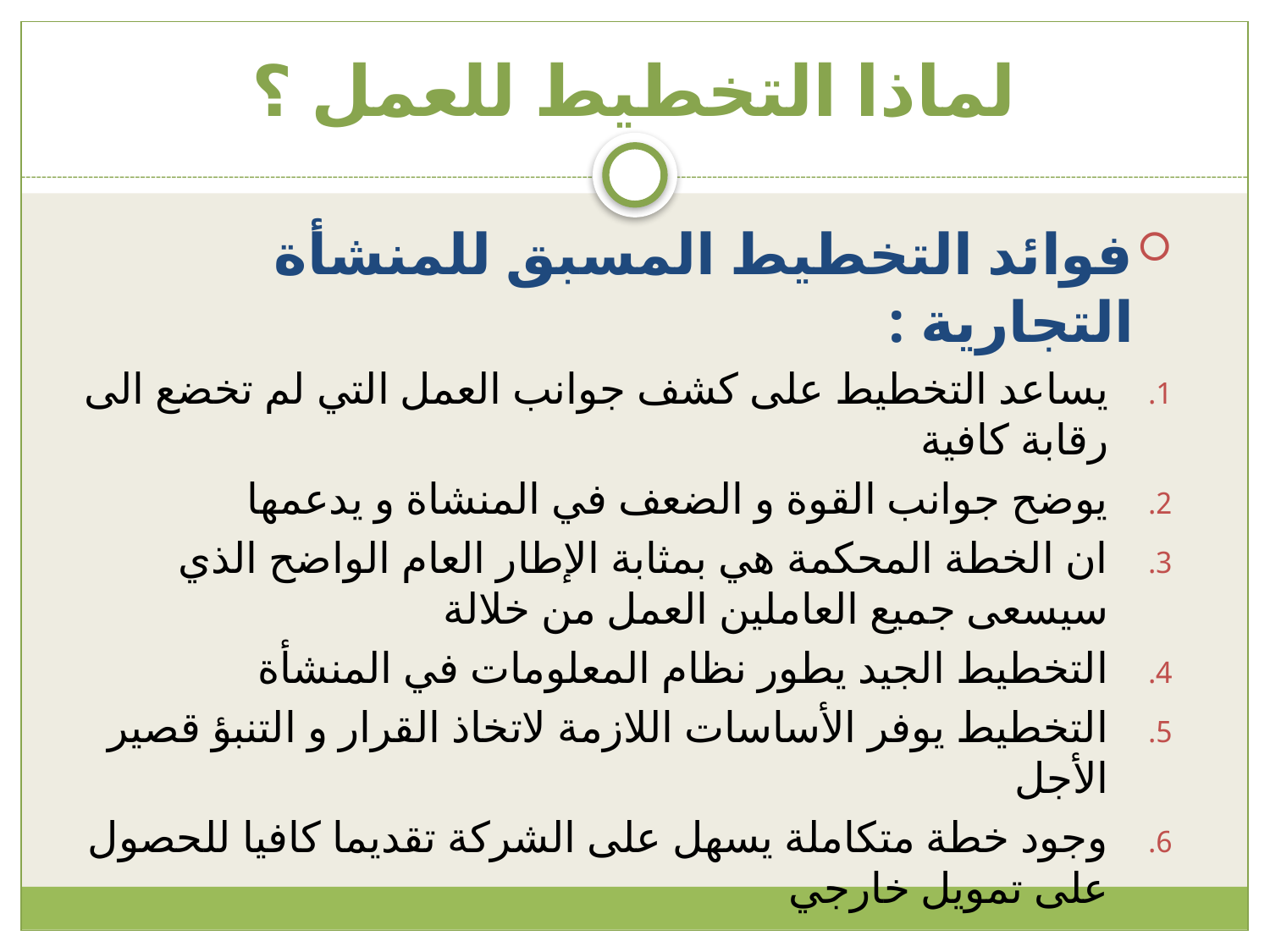

# لماذا التخطيط للعمل ؟
فوائد التخطيط المسبق للمنشأة التجارية :
يساعد التخطيط على كشف جوانب العمل التي لم تخضع الى رقابة كافية
يوضح جوانب القوة و الضعف في المنشاة و يدعمها
ان الخطة المحكمة هي بمثابة الإطار العام الواضح الذي سيسعى جميع العاملين العمل من خلالة
التخطيط الجيد يطور نظام المعلومات في المنشأة
التخطيط يوفر الأساسات اللازمة لاتخاذ القرار و التنبؤ قصير الأجل
وجود خطة متكاملة يسهل على الشركة تقديما كافيا للحصول على تمويل خارجي